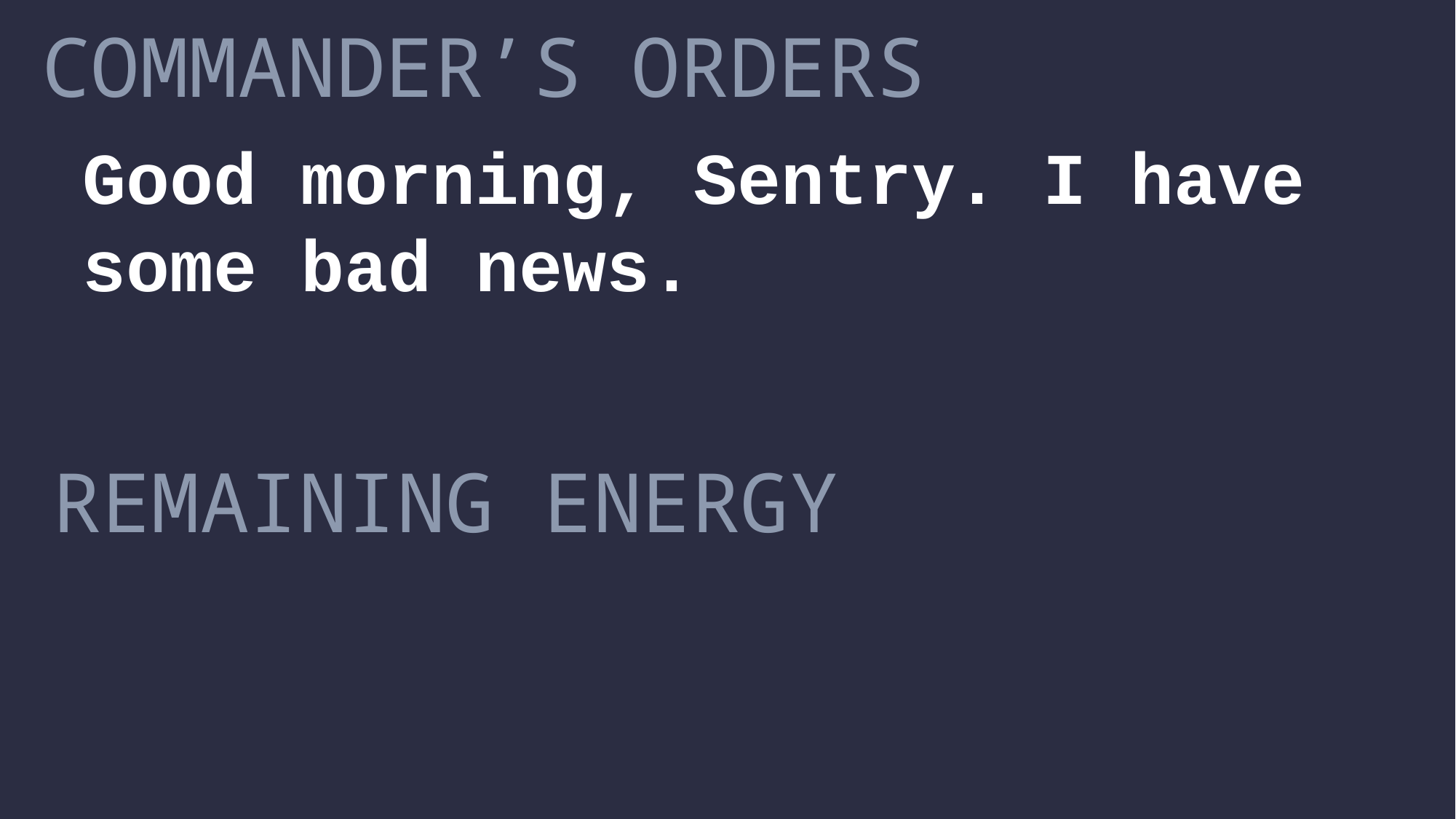

COMMANDER’S ORDERS
Good morning, Sentry. I have some bad news.
REMAINING ENERGY